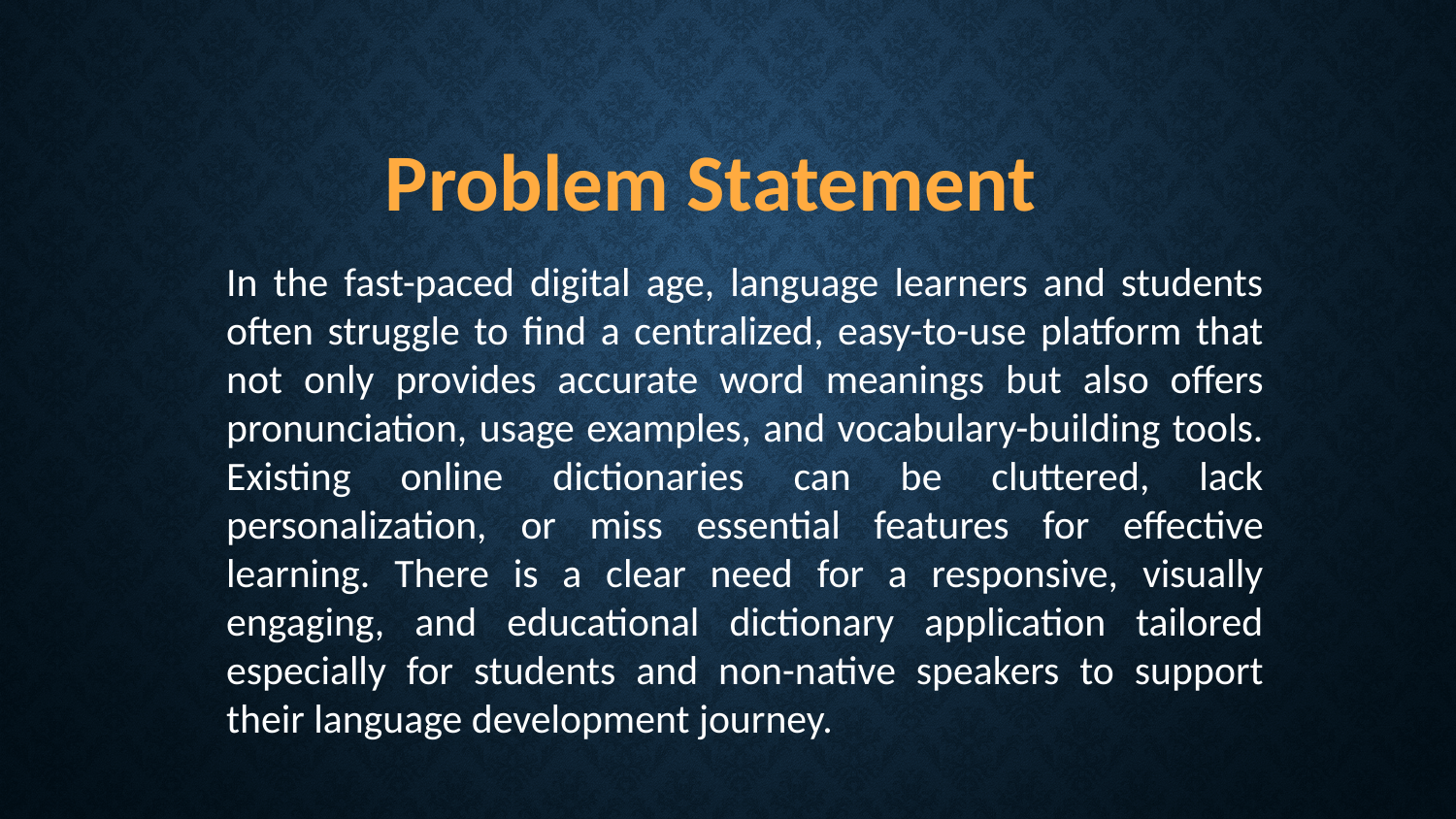

Problem Statement
In the fast-paced digital age, language learners and students often struggle to find a centralized, easy-to-use platform that not only provides accurate word meanings but also offers pronunciation, usage examples, and vocabulary-building tools. Existing online dictionaries can be cluttered, lack personalization, or miss essential features for effective learning. There is a clear need for a responsive, visually engaging, and educational dictionary application tailored especially for students and non-native speakers to support their language development journey.